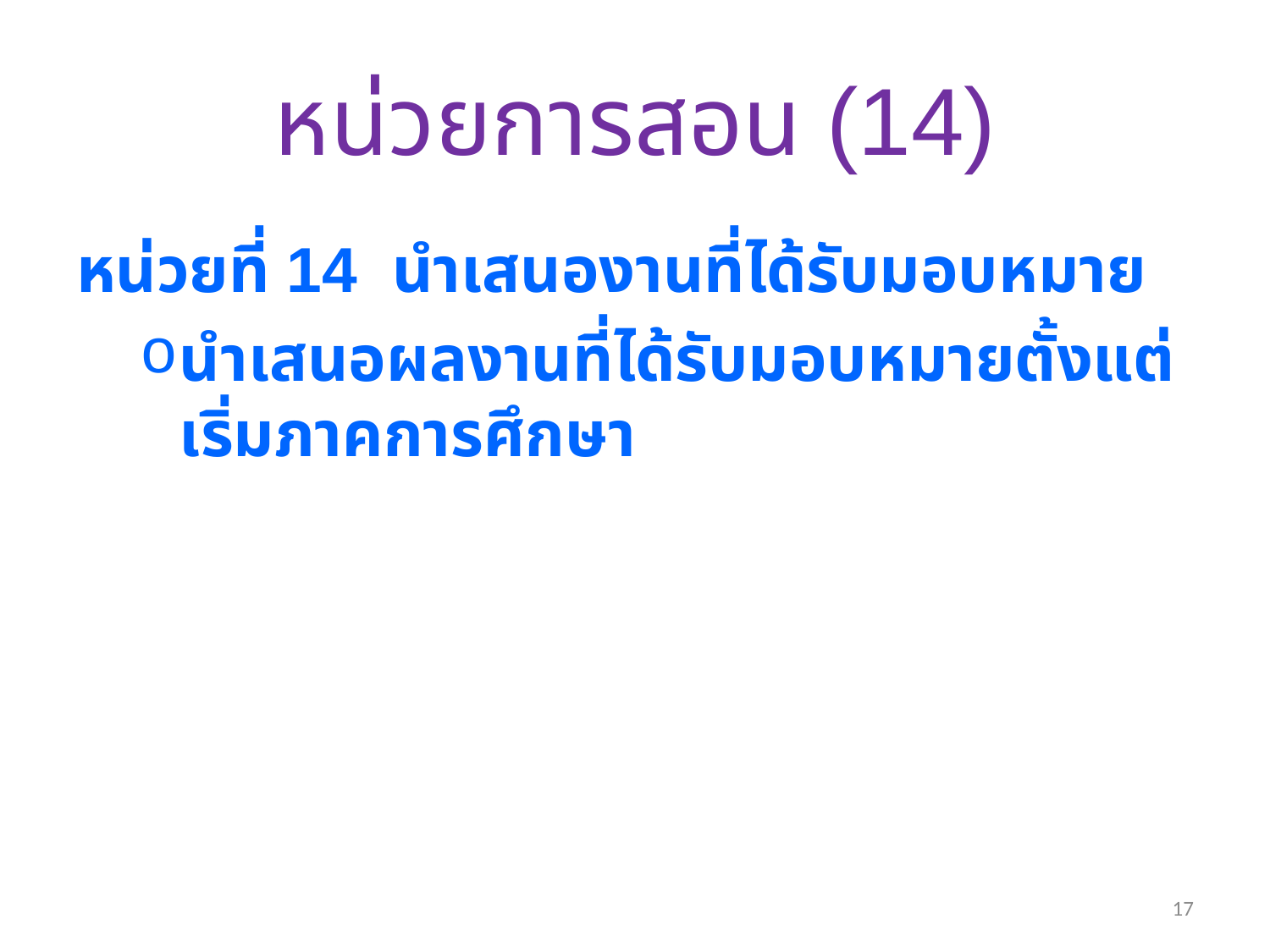

# หน่วยการสอน (14)
หน่วยที่ 14  นำเสนองานที่ได้รับมอบหมาย
นำเสนอผลงานที่ได้รับมอบหมายตั้งแต่เริ่มภาคการศึกษา
17